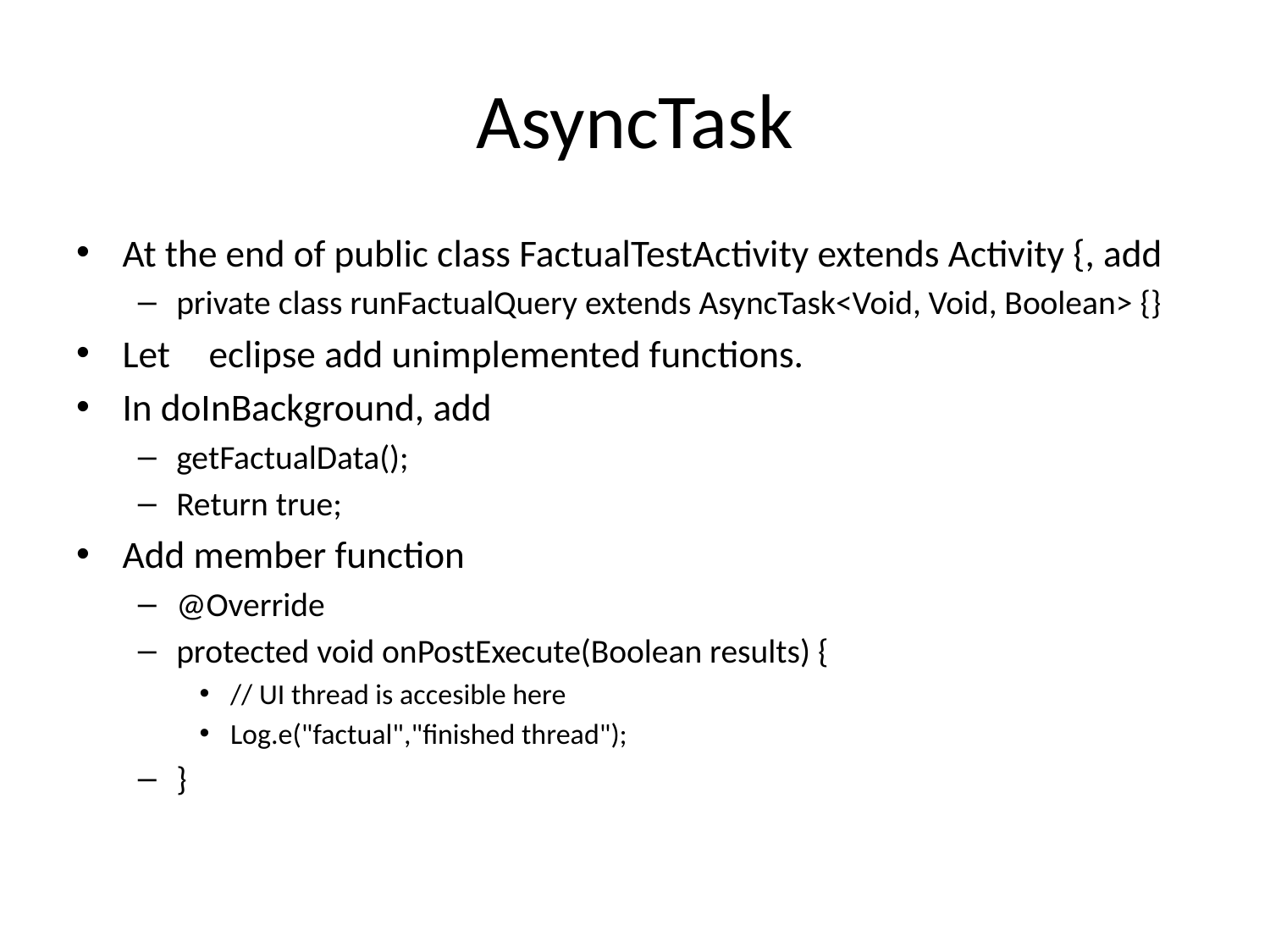

# AsyncTask
At the end of public class FactualTestActivity extends Activity {, add
private class runFactualQuery extends AsyncTask<Void, Void, Boolean> {}
Let	eclipse add unimplemented functions.
In doInBackground, add
getFactualData();
Return true;
Add member function
@Override
protected void onPostExecute(Boolean results) {
// UI thread is accesible here
Log.e("factual","finished thread");
}